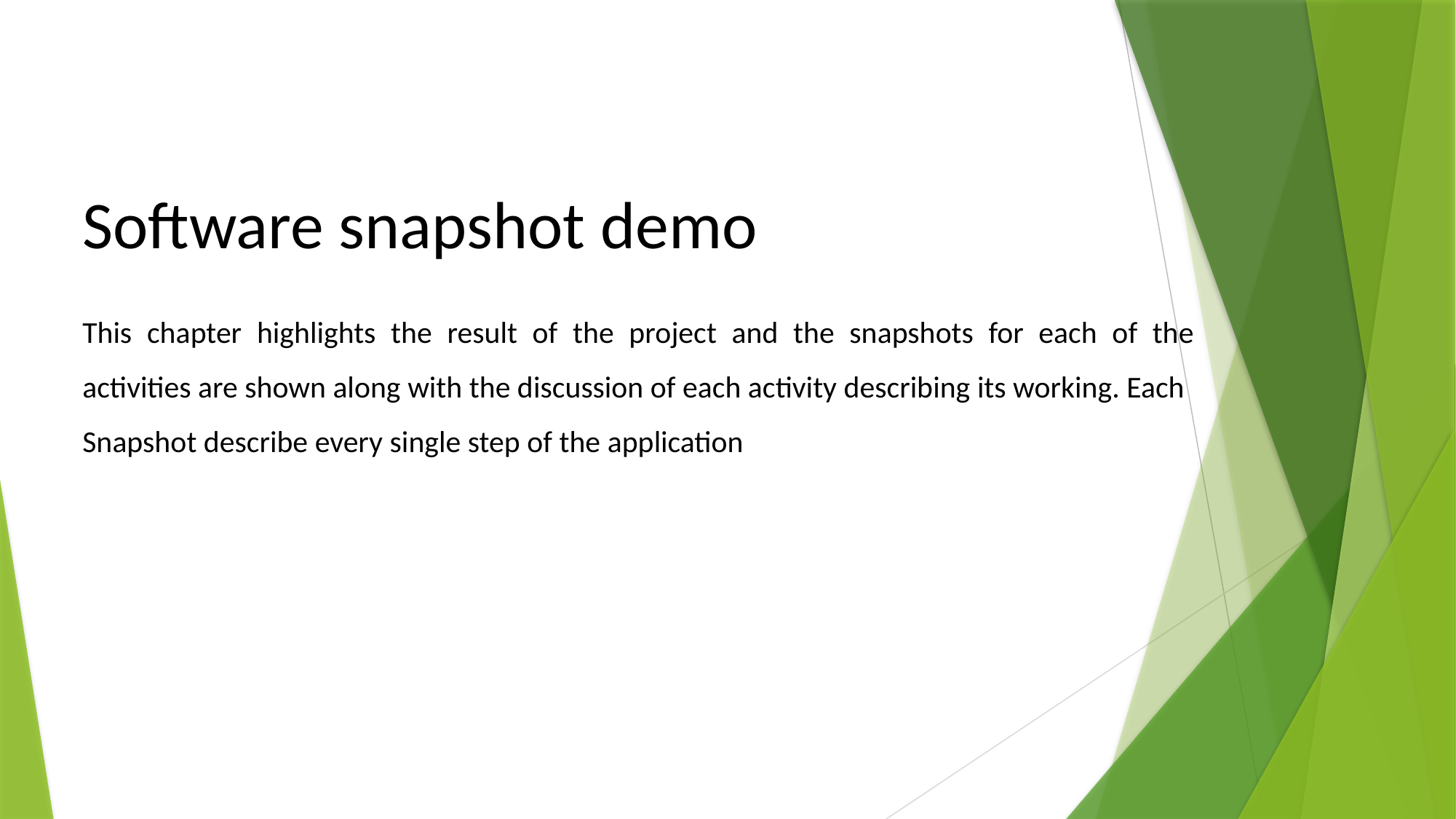

Software snapshot demo

This chapter highlights the result of the project and the snapshots for each of the activities are shown along with the discussion of each activity describing its working. Each
Snapshot describe every single step of the application